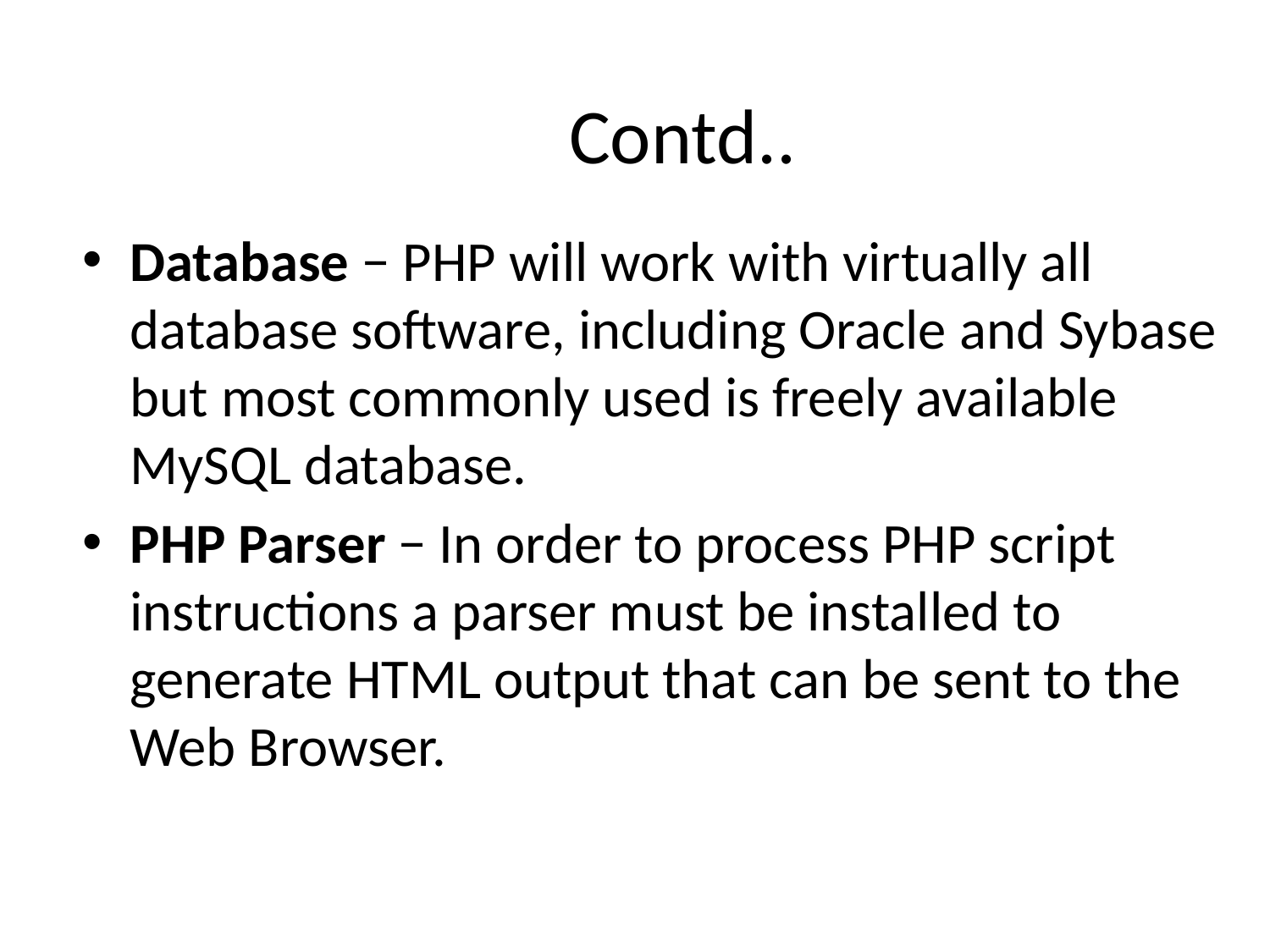

# Contd..
Database − PHP will work with virtually all database software, including Oracle and Sybase but most commonly used is freely available MySQL database.
PHP Parser − In order to process PHP script instructions a parser must be installed to generate HTML output that can be sent to the Web Browser.